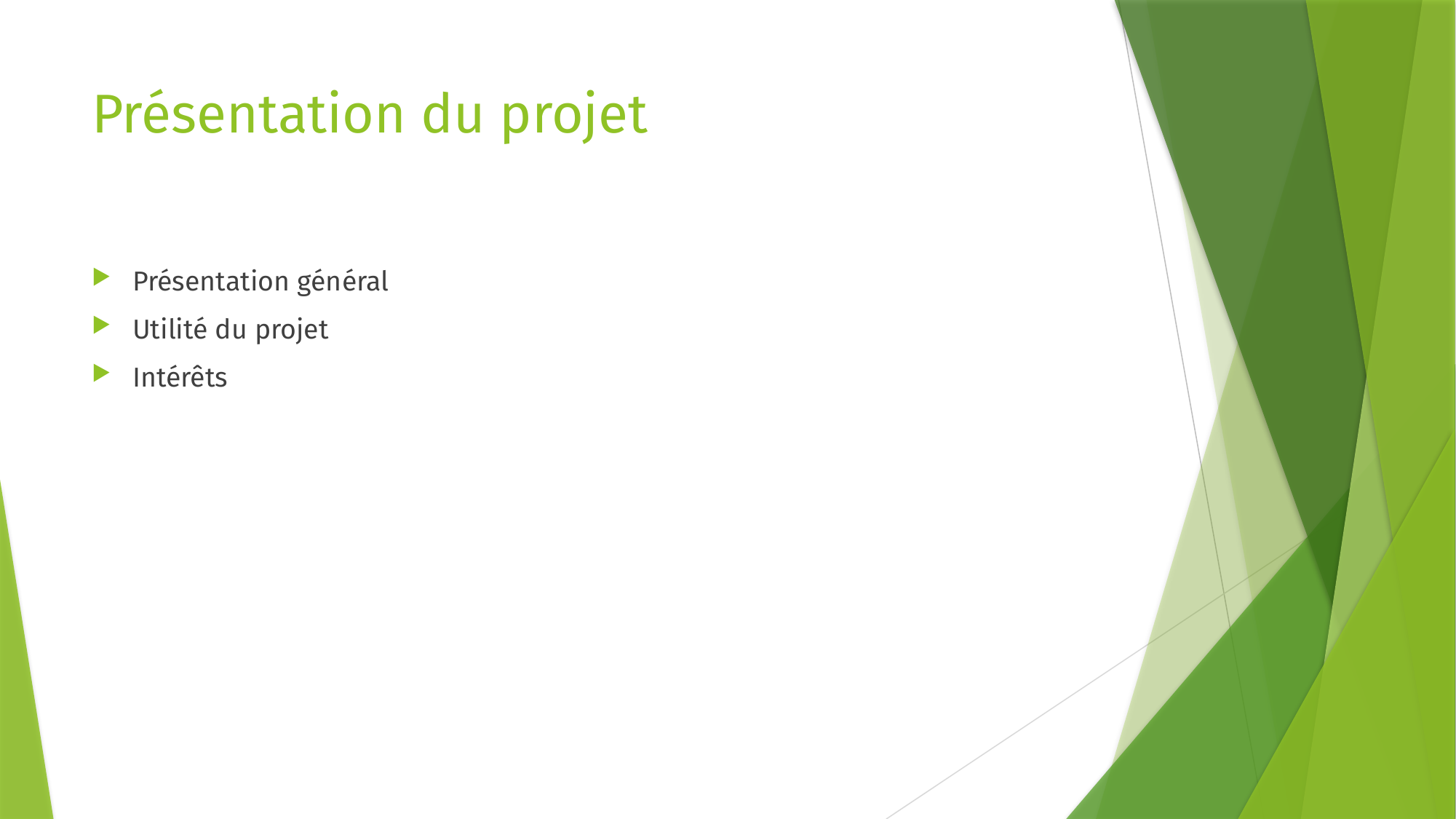

# Présentation du projet
Présentation général
Utilité du projet
Intérêts